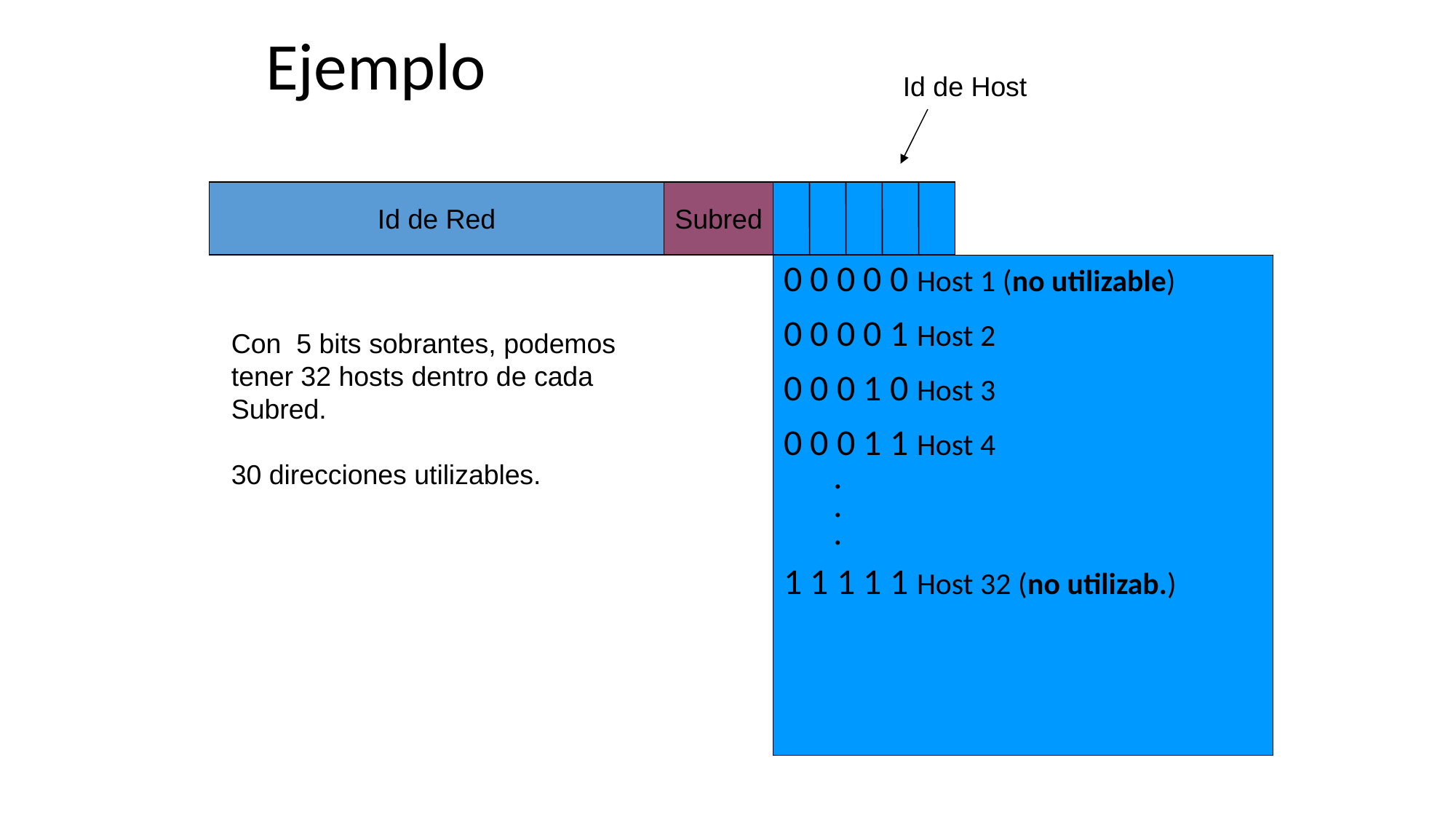

# Ejemplo
Id de Host

Id de Red
Subred

0 0 0 0 0 Host 1 (no utilizable)
0 0 0 0 1 Host 2
0 0 0 1 0 Host 3
0 0 0 1 1 Host 4
      .
      .
      .
1 1 1 1 1 Host 32 (no utilizab.)
Con  5 bits sobrantes, podemos
tener 32 hosts dentro de cada
Subred.

30 direcciones utilizables.